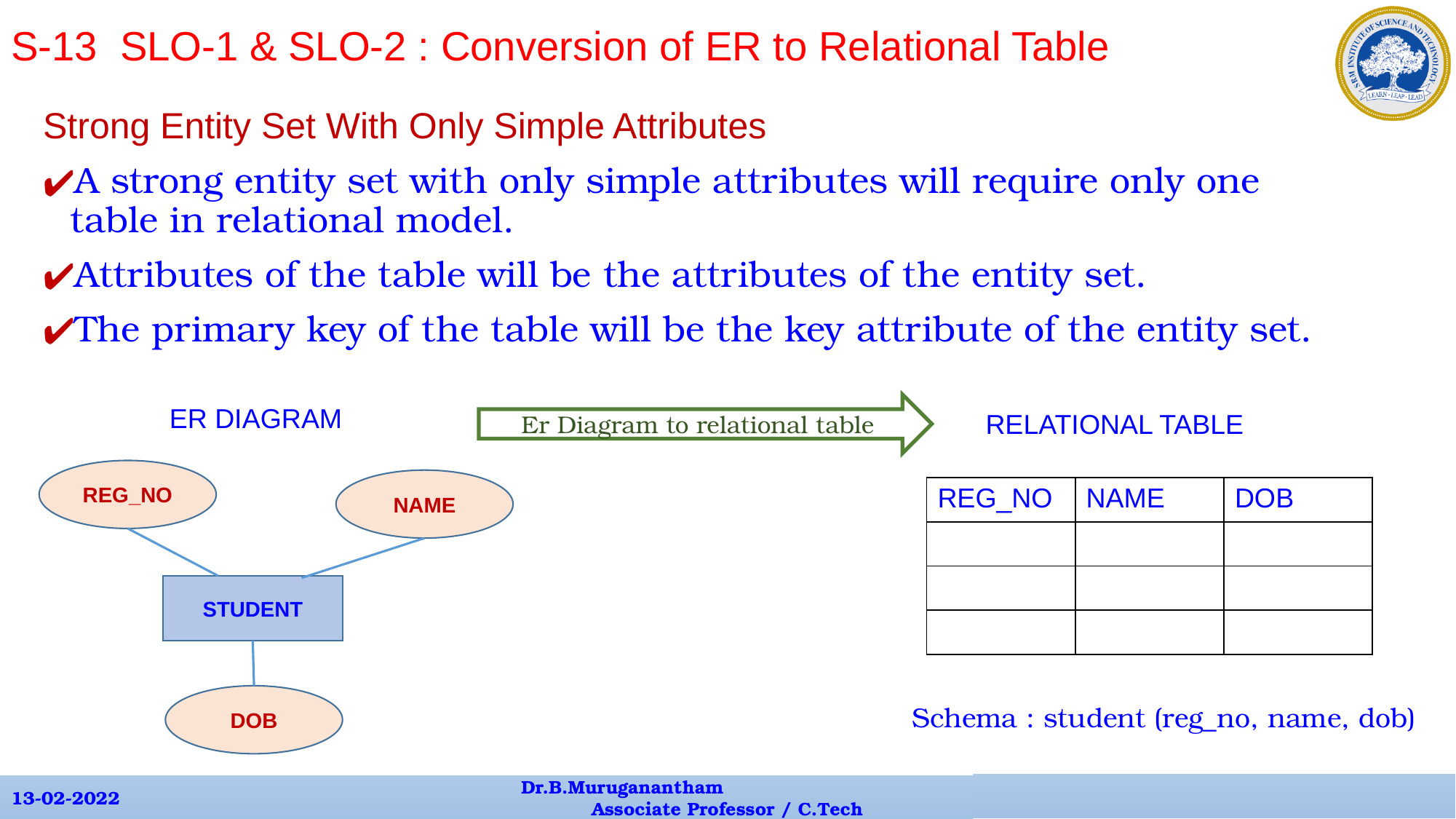

S-13	SLO-1 & SLO-2 : Conversion of ER to Relational Table
Strong Entity Set With Only Simple Attributes
A strong entity set with only simple attributes will require only one table in relational model.
Attributes of the table will be the attributes of the entity set.
The primary key of the table will be the key attribute of the entity set.

Er Diagram to relational table
ER DIAGRAM
RELATIONAL TABLE
REG_NO
NAME
| REG\_NO | NAME | DOB |
| --- | --- | --- |
|  |  |  |
|  |  |  |
|  |  |  |
STUDENT
DOB
Schema : student (reg_no, name, dob)
122
13-02-2022
Dr.B.Muruganantham                                   Associate Professor / C.Tech